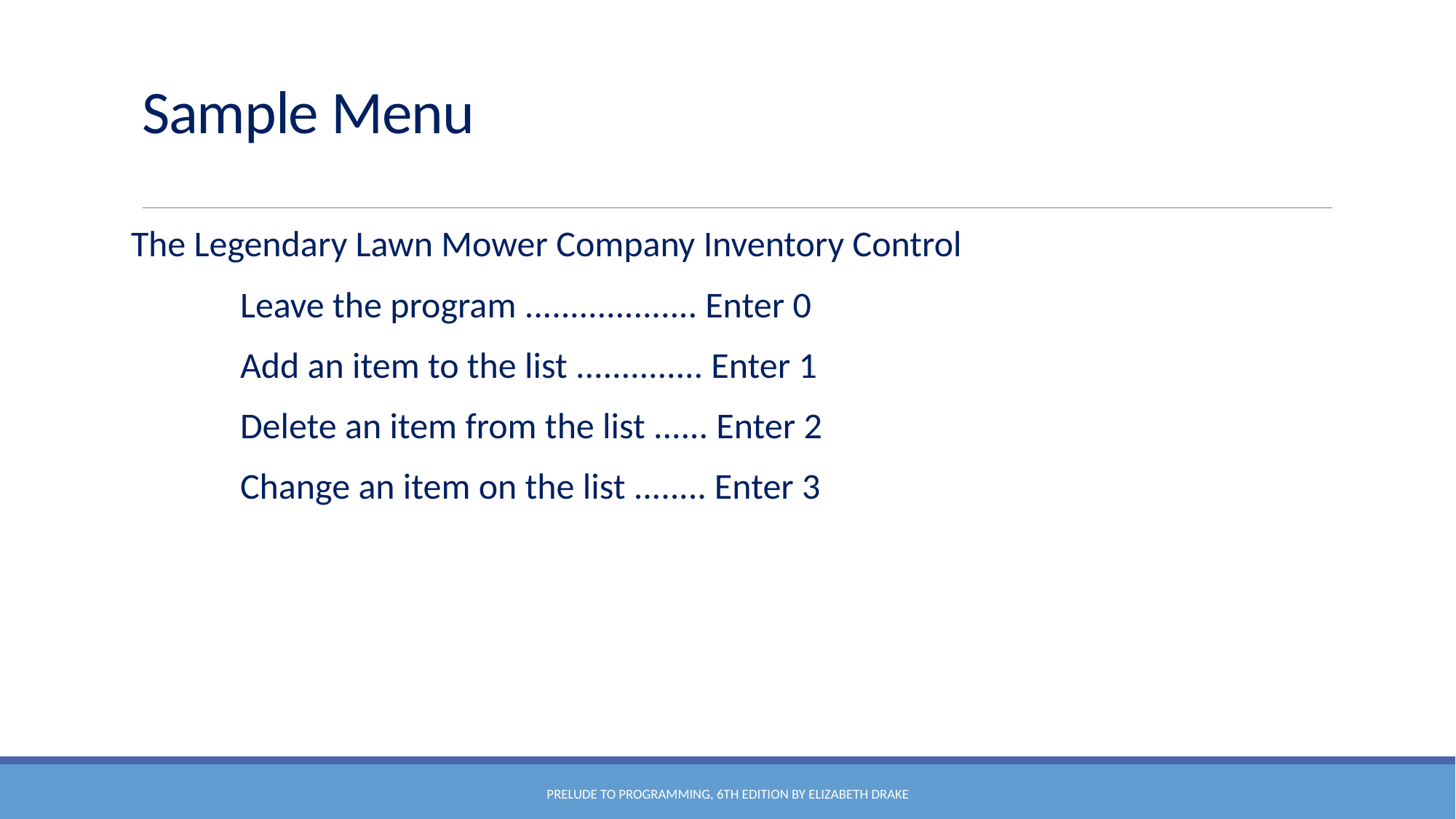

# Sample Menu
The Legendary Lawn Mower Company Inventory Control
	Leave the program ................... Enter 0
 	Add an item to the list .............. Enter 1
 	Delete an item from the list ...... Enter 2
 	Change an item on the list ........ Enter 3

Prelude to Programming, 6th edition by Elizabeth Drake